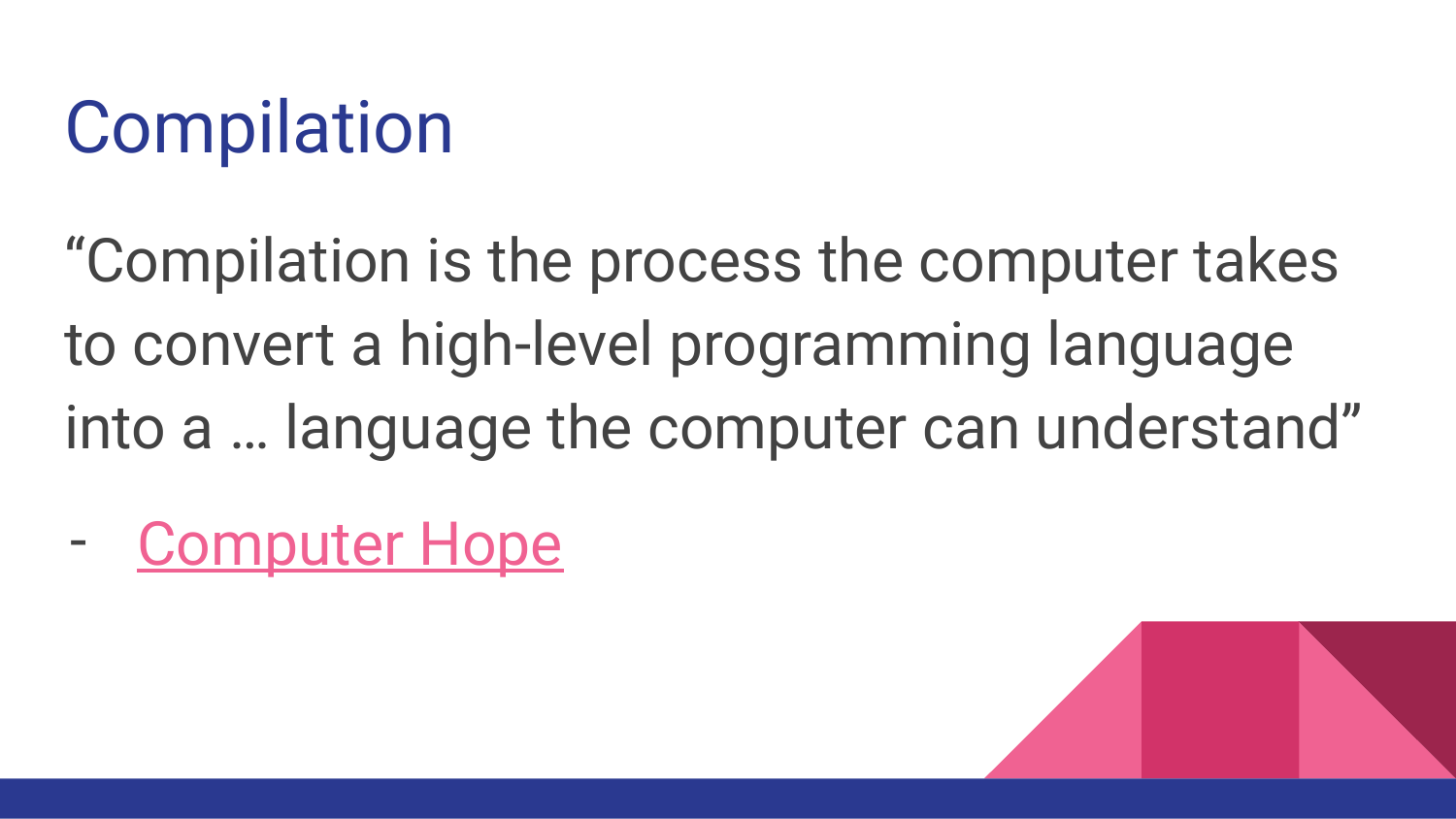

# Compilation
“Compilation is the process the computer takes to convert a high-level programming language into a … language the computer can understand”
Computer Hope